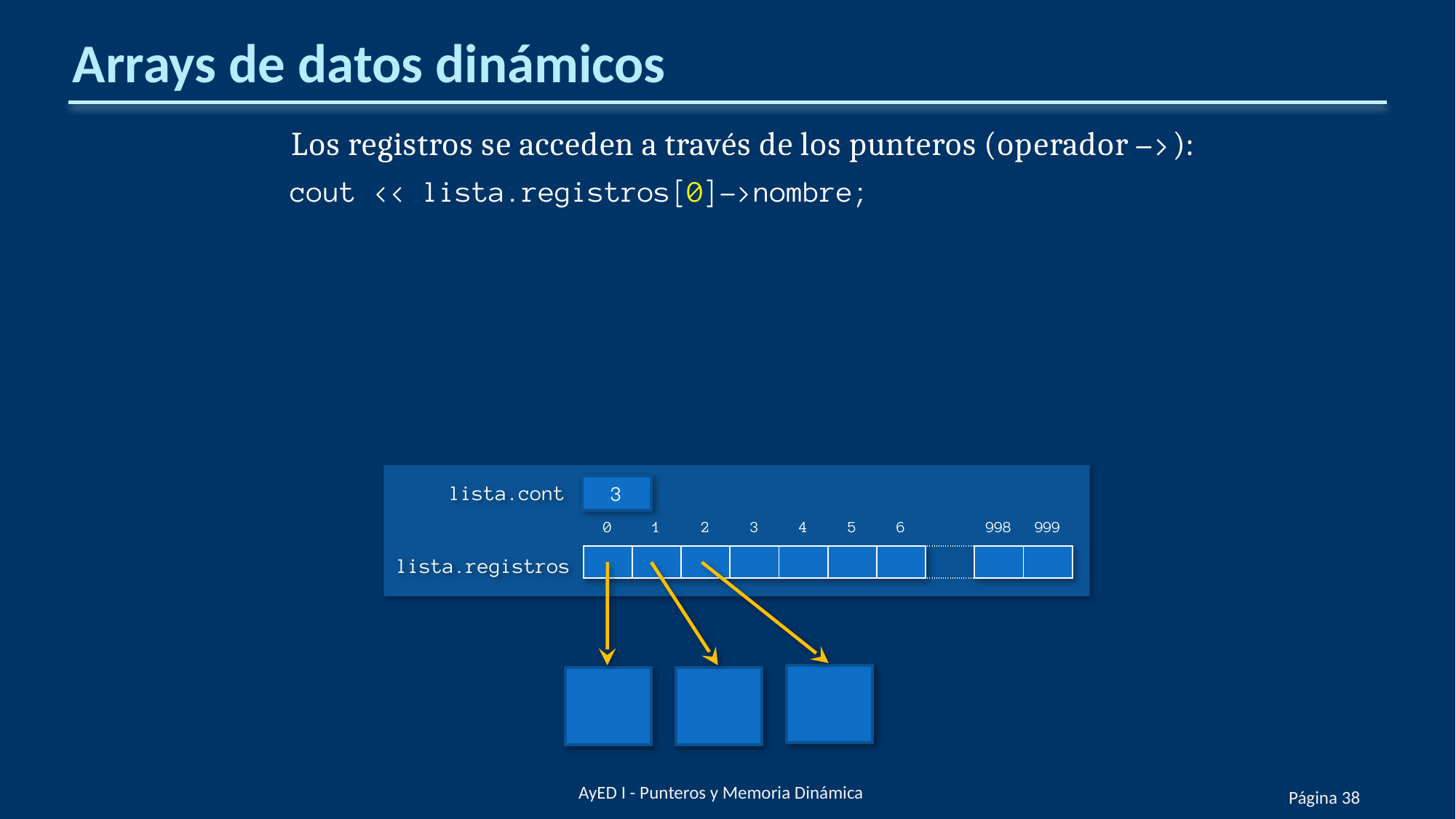

# Arrays de datos dinámicos
Los registros se acceden a través de los punteros (operador ->):
cout << lista.registros[0]->nombre;

lista.cont
3
| 0 | 1 | 2 | 3 | 4 | 5 | 6 |  | 998 | 999 |
| --- | --- | --- | --- | --- | --- | --- | --- | --- | --- |
|  |  |  |  |  |  |  |  |  |  |
lista.registros

AyED I - Punteros y Memoria Dinámica
Página 38